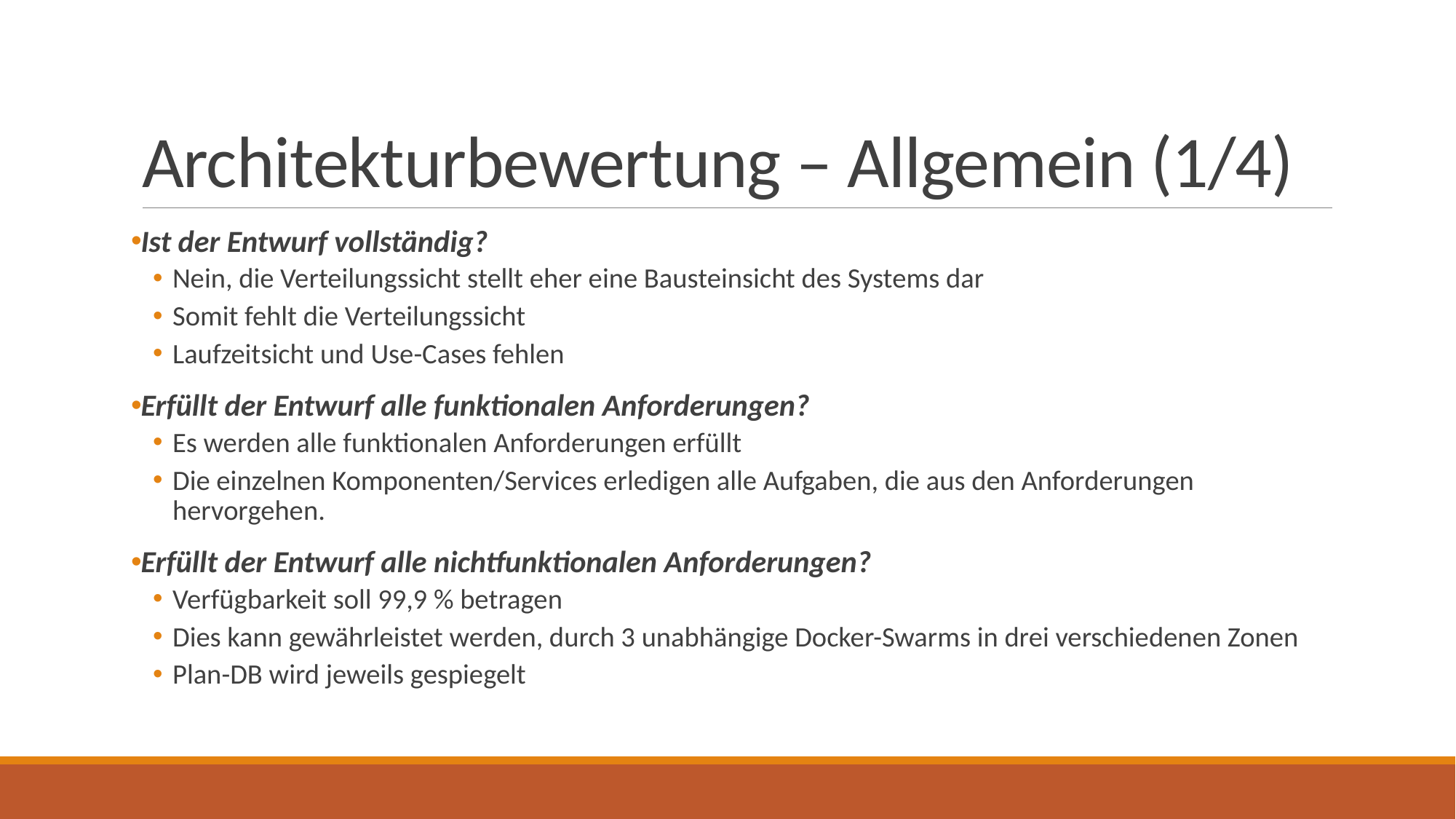

# Architekturbewertung – Allgemein (1/4)
Ist der Entwurf vollständig?
Nein, die Verteilungssicht stellt eher eine Bausteinsicht des Systems dar
Somit fehlt die Verteilungssicht
Laufzeitsicht und Use-Cases fehlen
Erfüllt der Entwurf alle funktionalen Anforderungen?
Es werden alle funktionalen Anforderungen erfüllt
Die einzelnen Komponenten/Services erledigen alle Aufgaben, die aus den Anforderungen hervorgehen.
Erfüllt der Entwurf alle nichtfunktionalen Anforderungen?
Verfügbarkeit soll 99,9 % betragen
Dies kann gewährleistet werden, durch 3 unabhängige Docker-Swarms in drei verschiedenen Zonen
Plan-DB wird jeweils gespiegelt